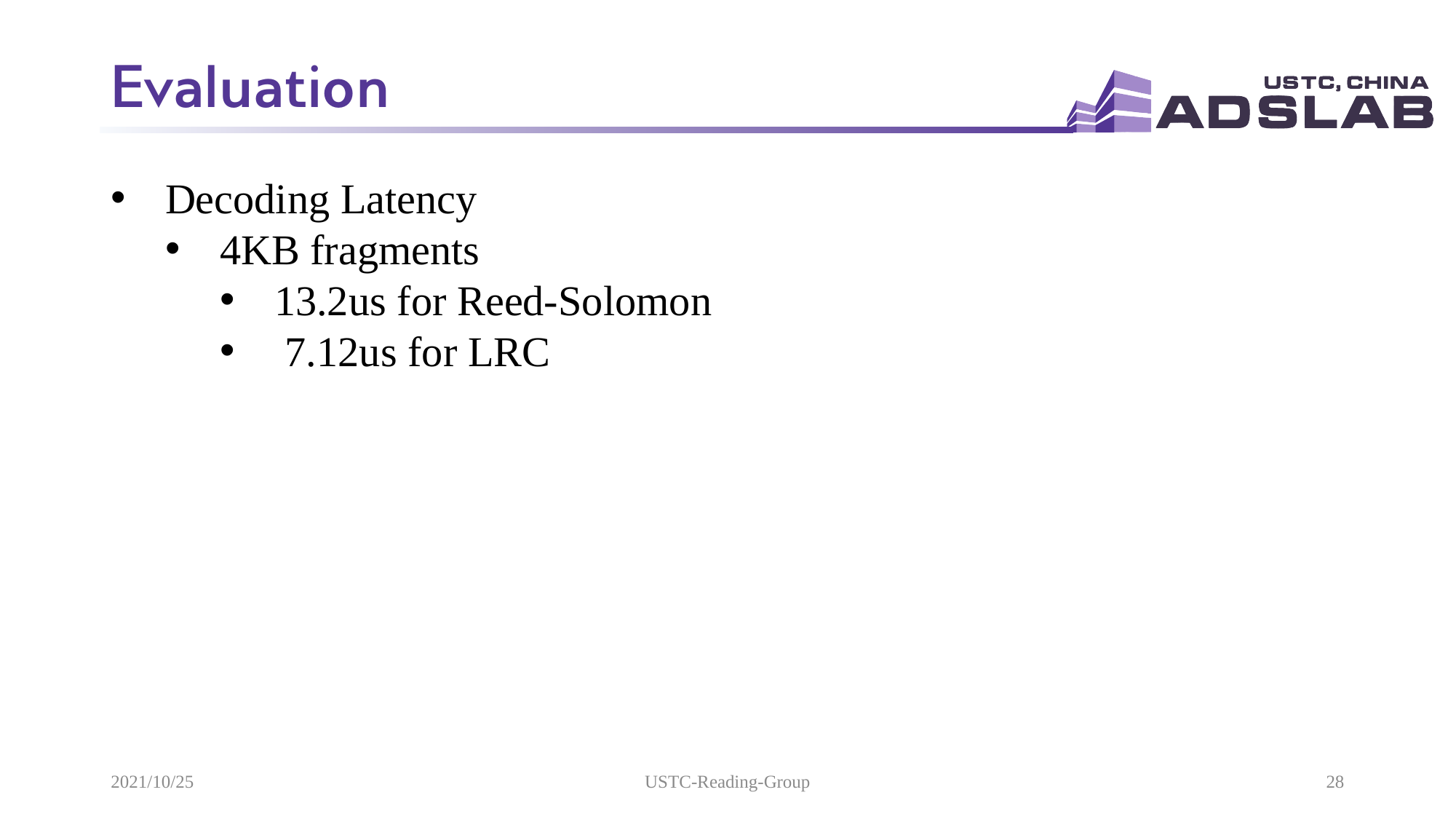

# Evaluation
Decoding Latency
4KB fragments
13.2us for Reed-Solomon
 7.12us for LRC

2021/10/25
USTC-Reading-Group
28